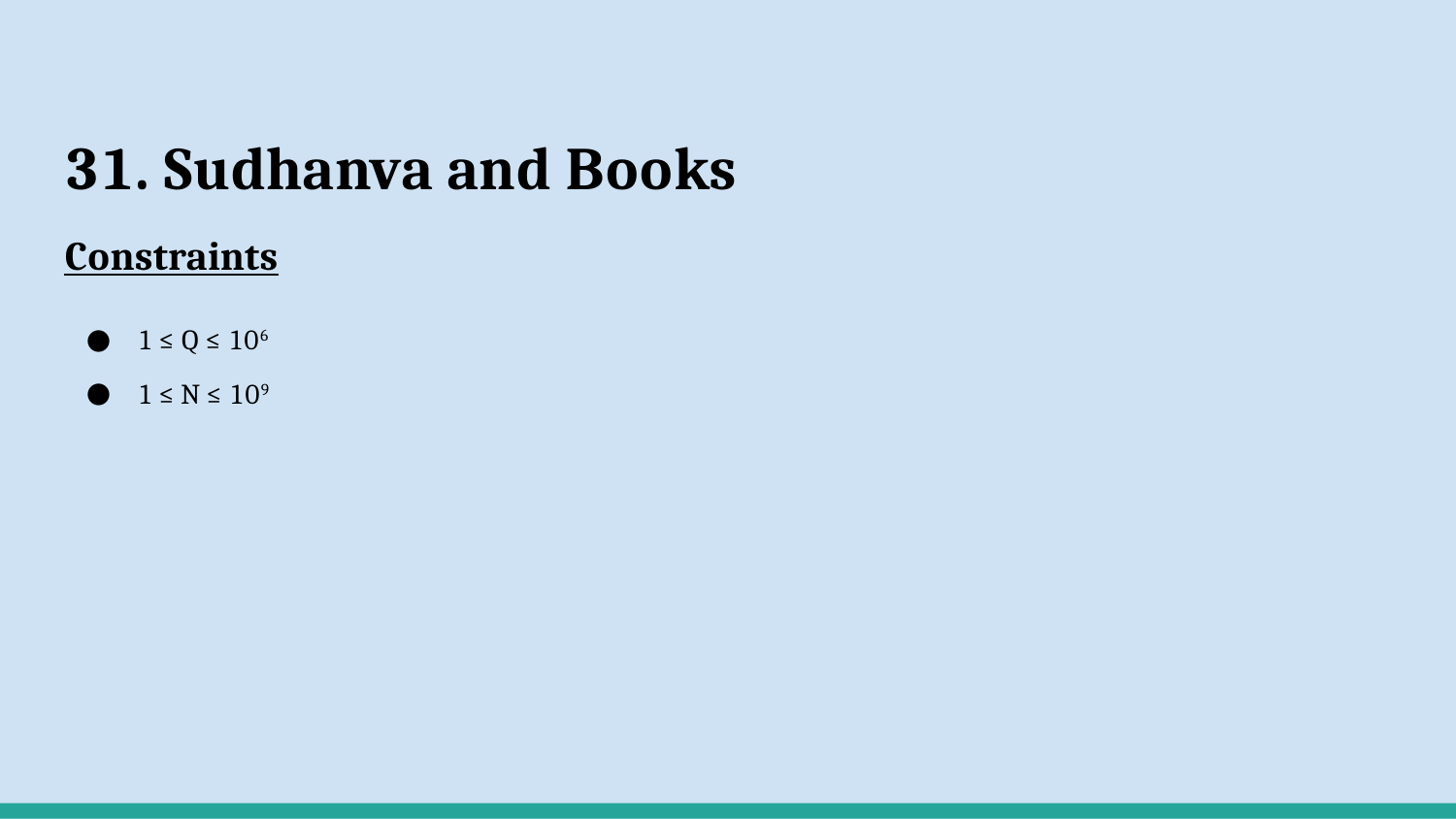

# 31. Sudhanva and Books

Constraints
1 ≤ Q ≤ 106
1 ≤ N ≤ 109